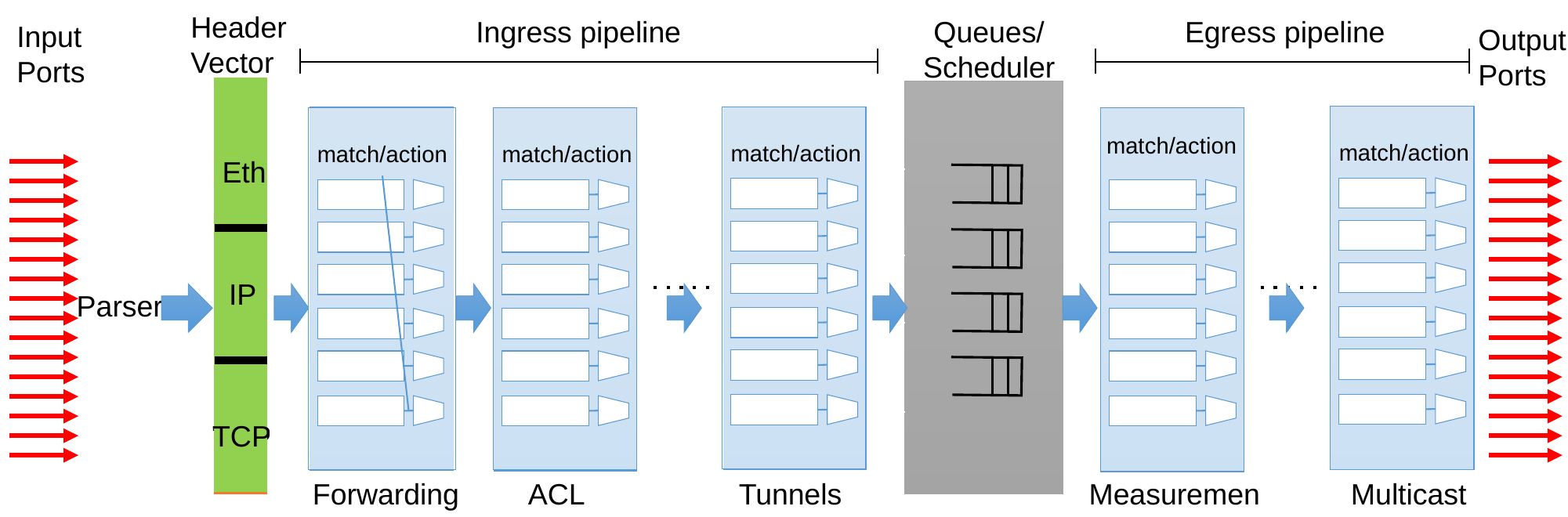

Header
Vector
Egress pipeline
Queues/
Scheduler
Ingress pipeline
Input
Ports
Output
Ports

Eth
IP
TCP

Eth
IP
TCP

Eth
IP
TCP

match/action

Multicast

match/action

Tunnels

match/action

Forwarding

match/action

ACL

Measurement
match/action
match/action
Parser